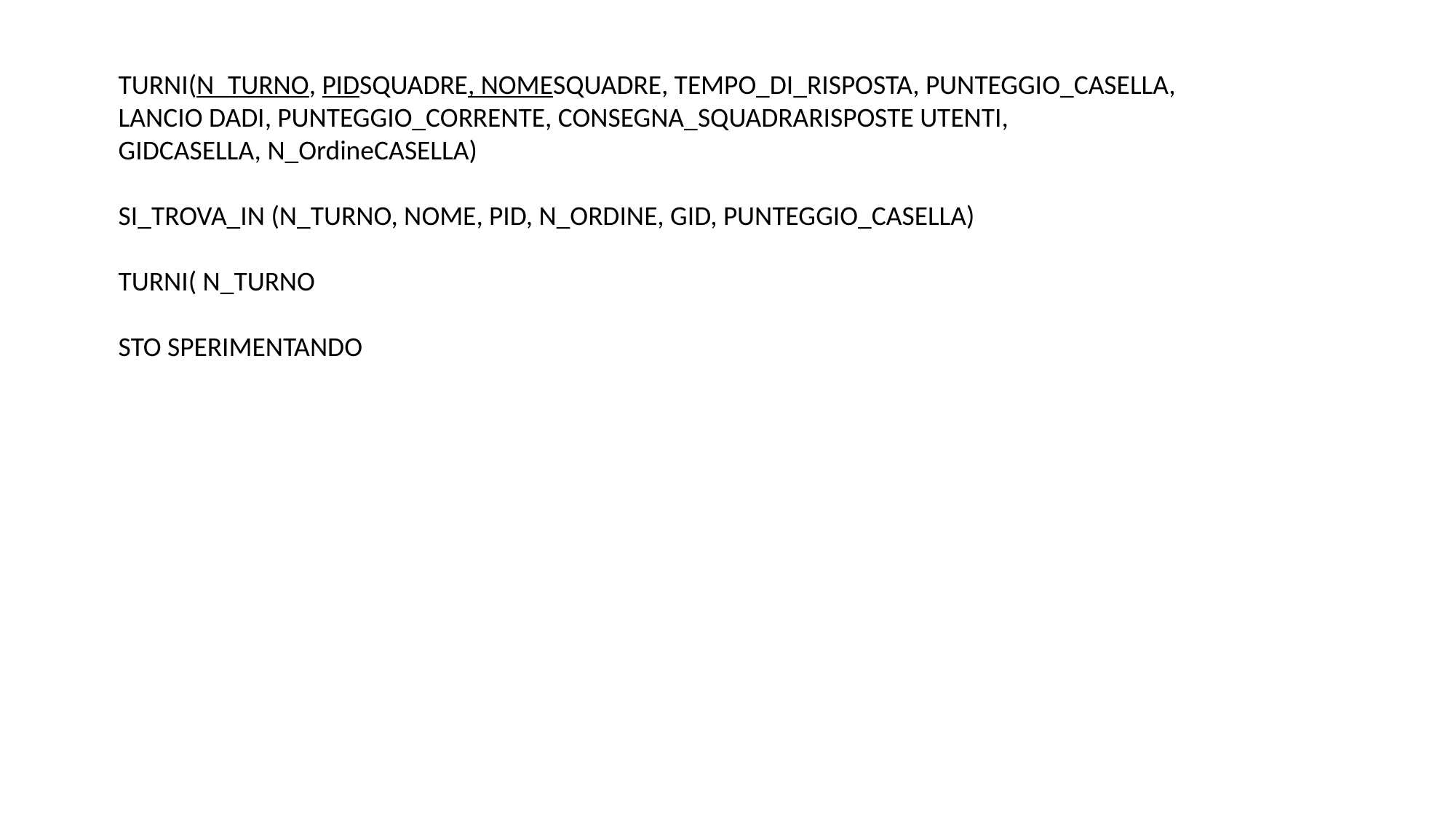

TURNI(N_TURNO, PIDSQUADRE, NOMESQUADRE, TEMPO_DI_RISPOSTA, PUNTEGGIO_CASELLA, LANCIO DADI, PUNTEGGIO_CORRENTE, CONSEGNA_SQUADRARISPOSTE UTENTI, GIDCASELLA, N_OrdineCASELLA)

SI_TROVA_IN (N_TURNO, NOME, PID, N_ORDINE, GID, PUNTEGGIO_CASELLA)

TURNI( N_TURNO

STO SPERIMENTANDO